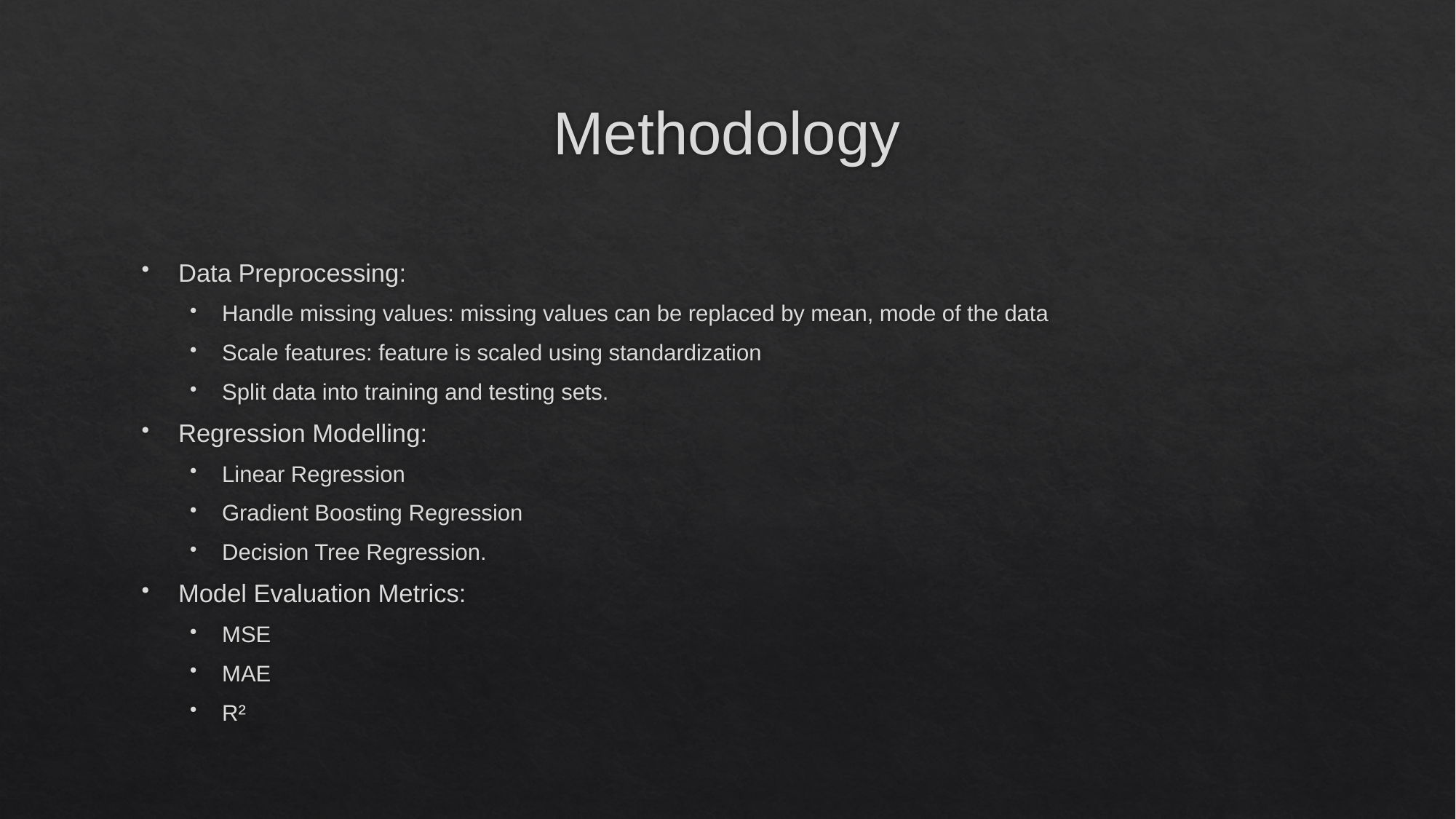

# Methodology
Data Preprocessing:
Handle missing values: missing values can be replaced by mean, mode of the data
Scale features: feature is scaled using standardization
Split data into training and testing sets.
Regression Modelling:
Linear Regression
Gradient Boosting Regression
Decision Tree Regression.
Model Evaluation Metrics:
MSE
MAE
R²